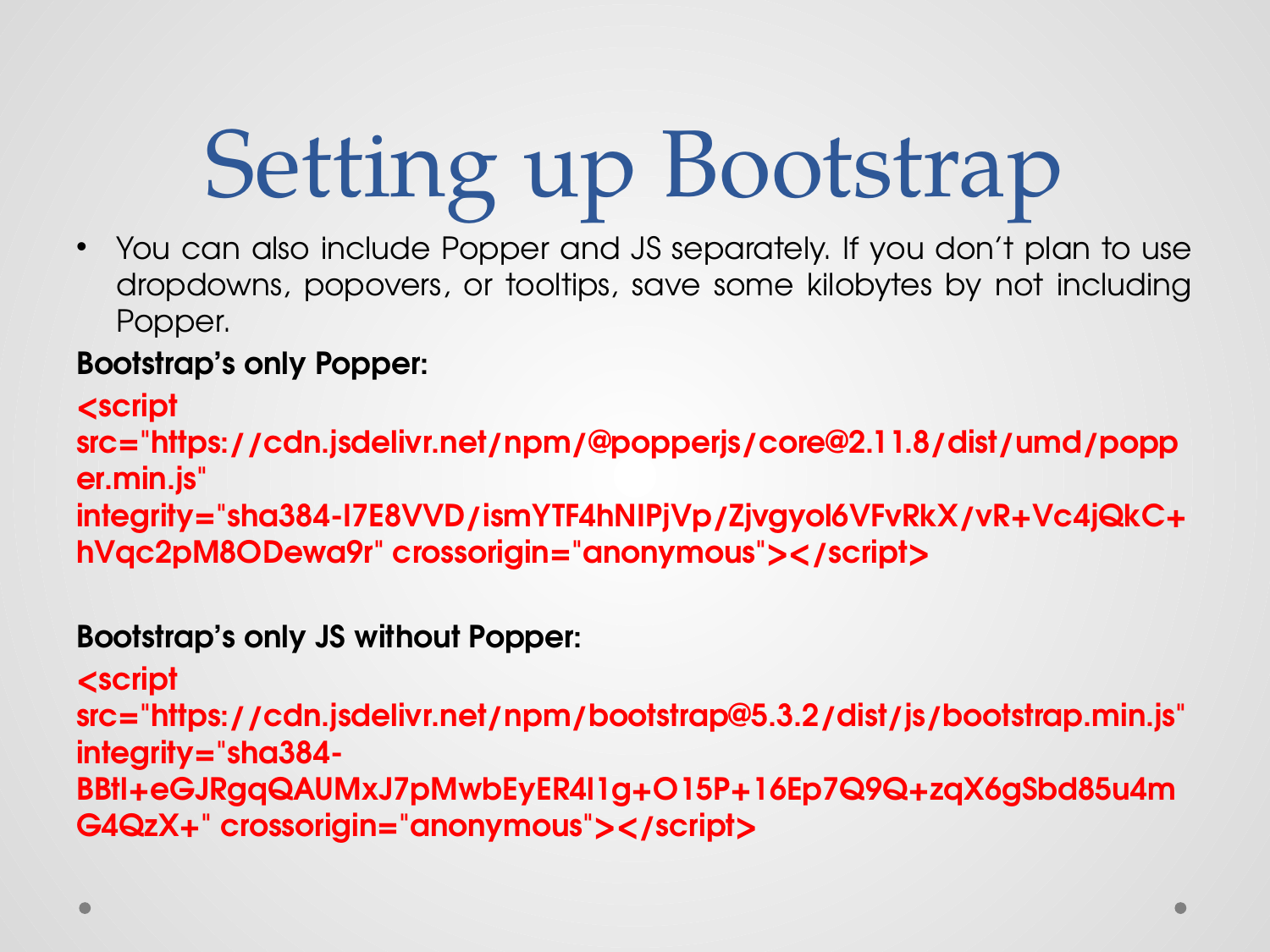

# Setting up Bootstrap
You can also include Popper and JS separately. If you don’t plan to use dropdowns, popovers, or tooltips, save some kilobytes by not including Popper.
Bootstrap’s only Popper:
<script src="https://cdn.jsdelivr.net/npm/@popperjs/core@2.11.8/dist/umd/popper.min.js" integrity="sha384-I7E8VVD/ismYTF4hNIPjVp/Zjvgyol6VFvRkX/vR+Vc4jQkC+hVqc2pM8ODewa9r" crossorigin="anonymous"></script>

Bootstrap’s only JS without Popper:
<script src="https://cdn.jsdelivr.net/npm/bootstrap@5.3.2/dist/js/bootstrap.min.js" integrity="sha384-BBtl+eGJRgqQAUMxJ7pMwbEyER4l1g+O15P+16Ep7Q9Q+zqX6gSbd85u4mG4QzX+" crossorigin="anonymous"></script>